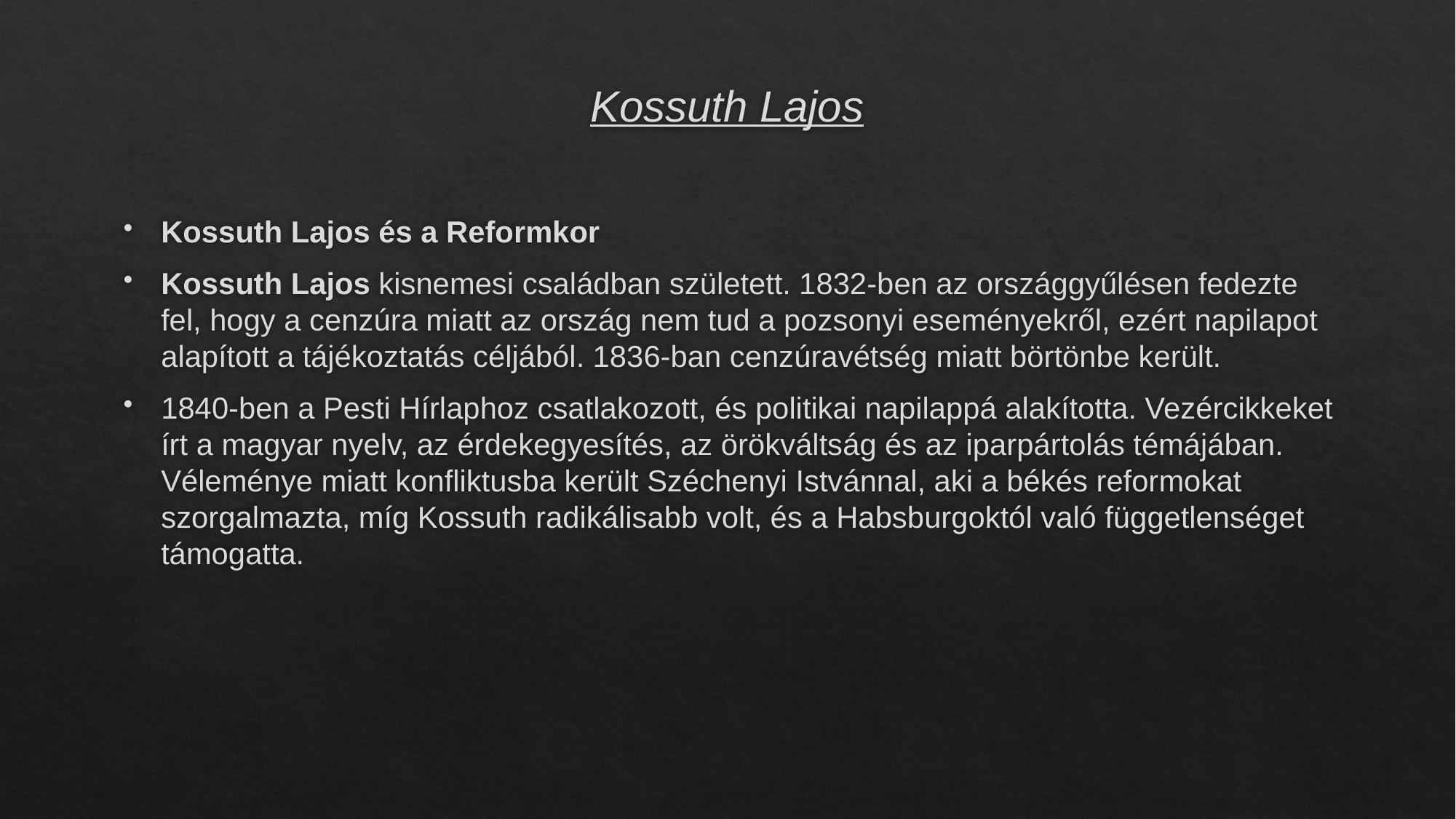

# Kossuth Lajos
Kossuth Lajos és a Reformkor
Kossuth Lajos kisnemesi családban született. 1832-ben az országgyűlésen fedezte fel, hogy a cenzúra miatt az ország nem tud a pozsonyi eseményekről, ezért napilapot alapított a tájékoztatás céljából. 1836-ban cenzúravétség miatt börtönbe került.
1840-ben a Pesti Hírlaphoz csatlakozott, és politikai napilappá alakította. Vezércikkeket írt a magyar nyelv, az érdekegyesítés, az örökváltság és az iparpártolás témájában. Véleménye miatt konfliktusba került Széchenyi Istvánnal, aki a békés reformokat szorgalmazta, míg Kossuth radikálisabb volt, és a Habsburgoktól való függetlenséget támogatta.